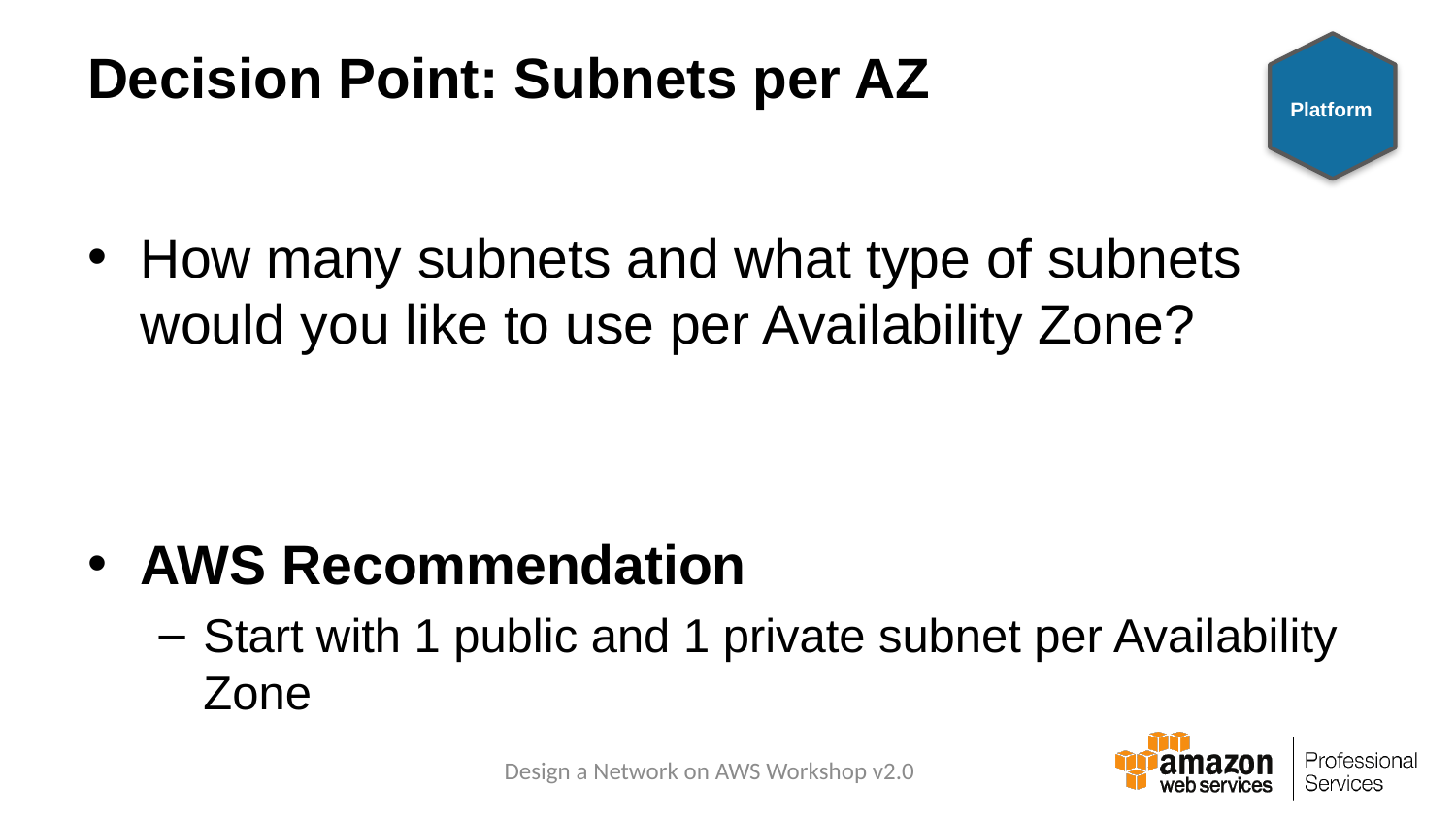

# Decision Point: Subnets per AZ

Platform

How many subnets and what type of subnets would you like to use per Availability Zone?

AWS Recommendation
Start with 1 public and 1 private subnet per Availability Zone

Design a Network on AWS Workshop v2.0